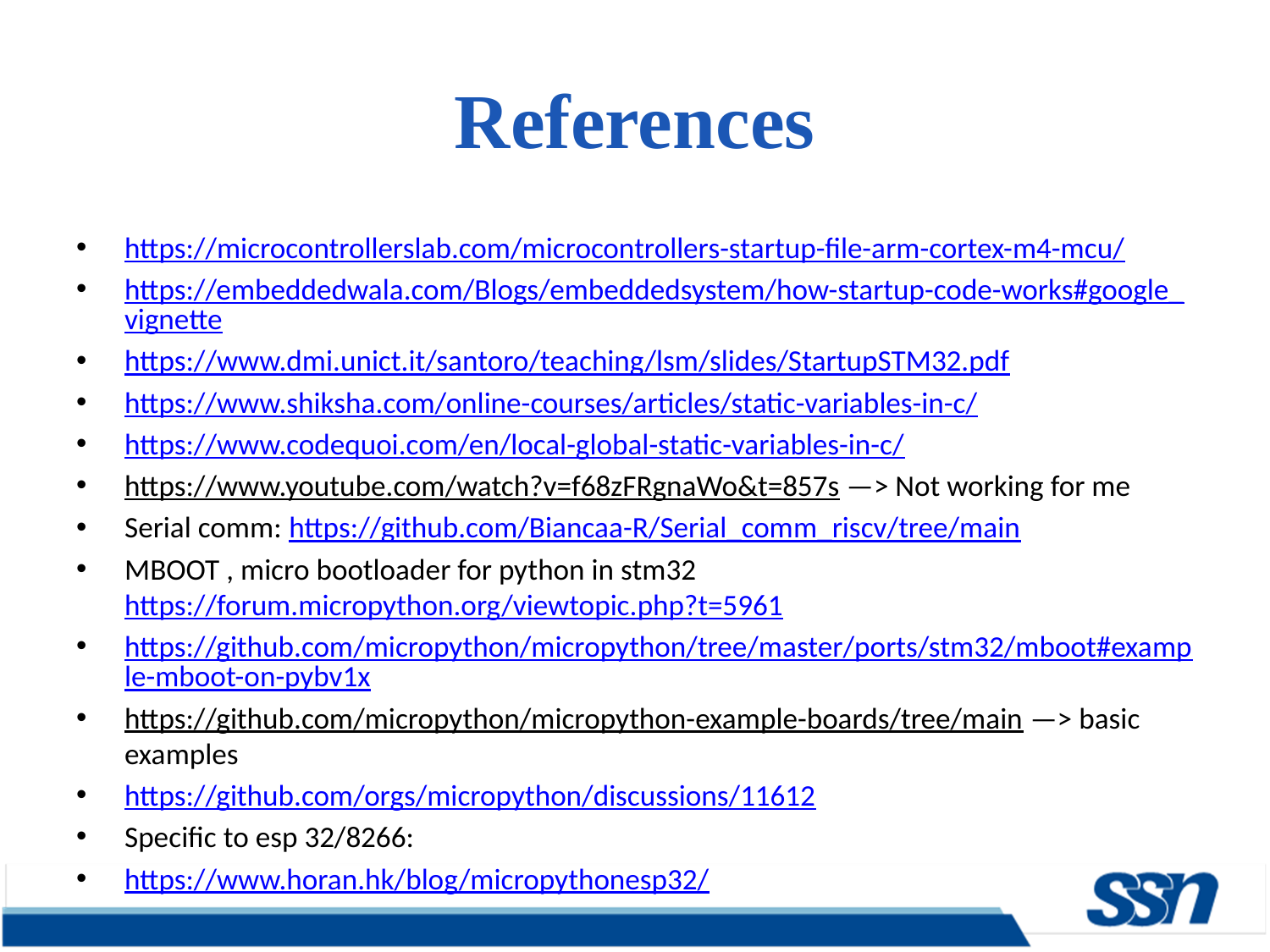

# References
https://microcontrollerslab.com/microcontrollers-startup-file-arm-cortex-m4-mcu/
https://embeddedwala.com/Blogs/embeddedsystem/how-startup-code-works#google_vignette
https://www.dmi.unict.it/santoro/teaching/lsm/slides/StartupSTM32.pdf
https://www.shiksha.com/online-courses/articles/static-variables-in-c/
https://www.codequoi.com/en/local-global-static-variables-in-c/
https://www.youtube.com/watch?v=f68zFRgnaWo&t=857s —> Not working for me
Serial comm: https://github.com/Biancaa-R/Serial_comm_riscv/tree/main
MBOOT , micro bootloader for python in stm32 https://forum.micropython.org/viewtopic.php?t=5961
https://github.com/micropython/micropython/tree/master/ports/stm32/mboot#example-mboot-on-pybv1x
https://github.com/micropython/micropython-example-boards/tree/main —> basic examples
https://github.com/orgs/micropython/discussions/11612
Specific to esp 32/8266:
https://www.horan.hk/blog/micropythonesp32/